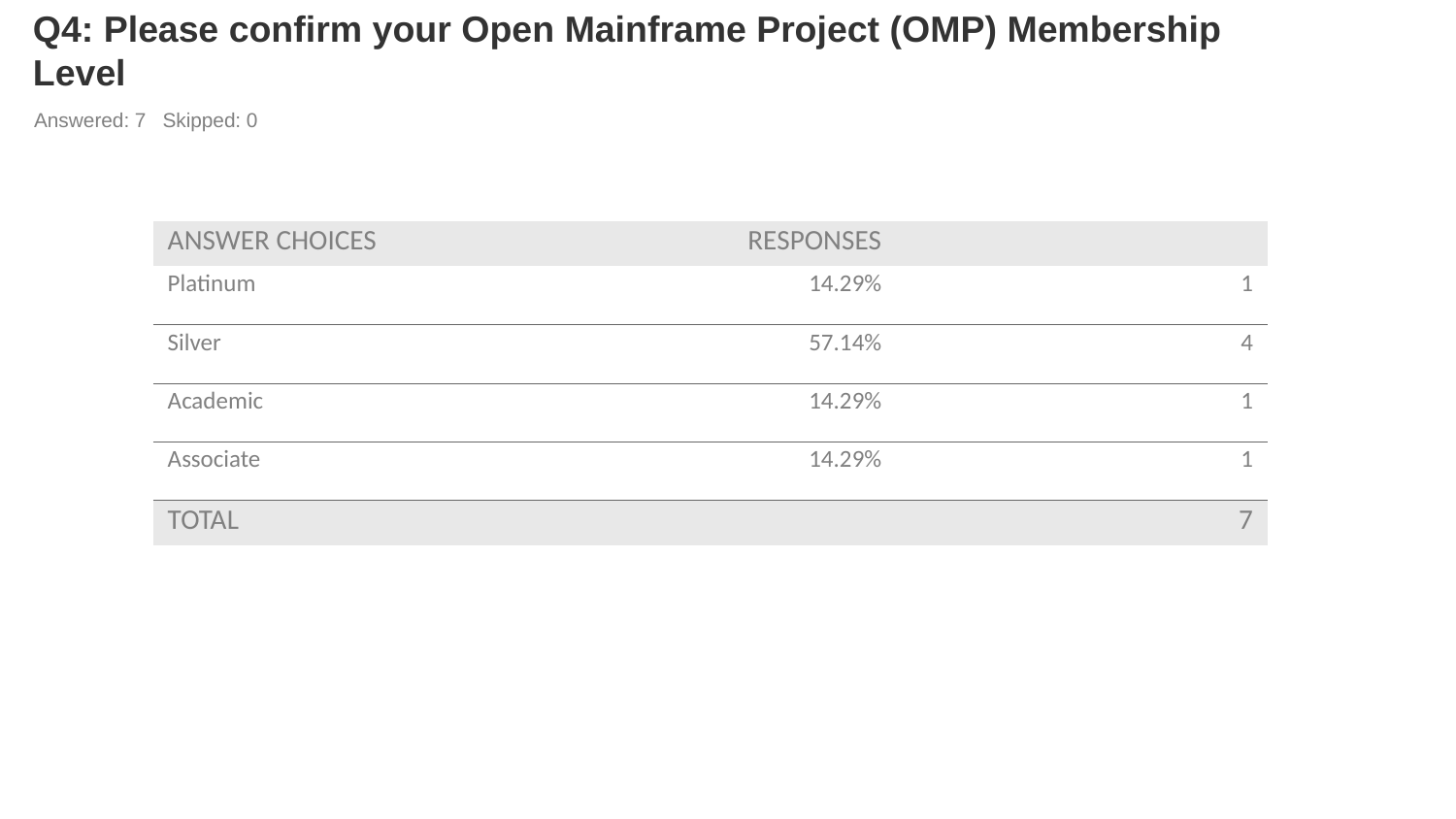

# Q4: Please confirm your Open Mainframe Project (OMP) Membership Level
Answered: 7   Skipped: 0
| ANSWER CHOICES | RESPONSES |  |
| --- | --- | --- |
| Platinum | 14.29% | 1 |
| Silver | 57.14% | 4 |
| Academic | 14.29% | 1 |
| Associate | 14.29% | 1 |
| TOTAL |  | 7 |